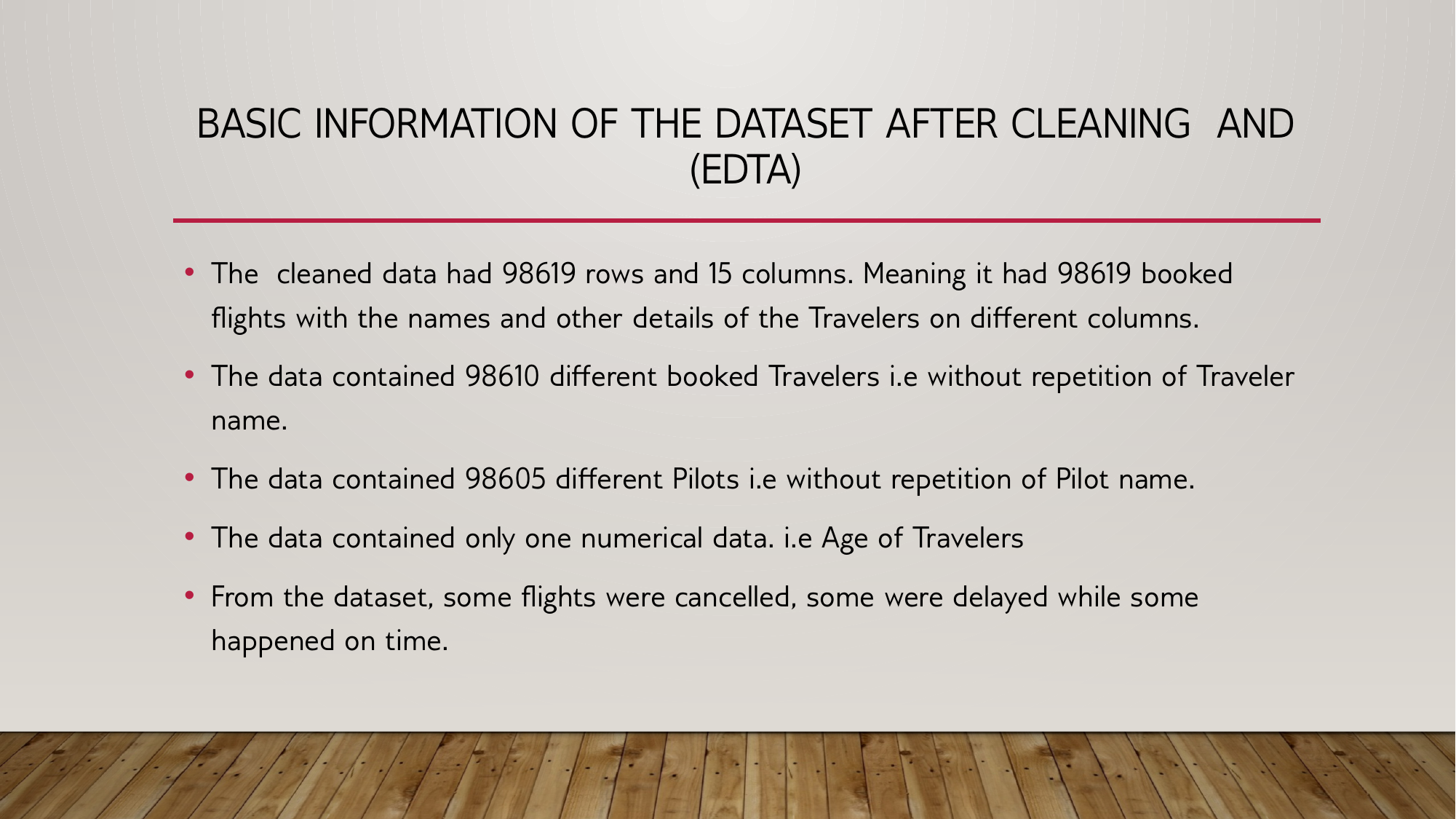

# BASIC INFORMATION OF THE DATASET AFTER CLEANING  and (EDTA)
The  cleaned data had 98619 rows and 15 columns. Meaning it had 98619 booked flights with the names and other details of the Travelers on different columns.
The data contained 98610 different booked Travelers i.e without repetition of Traveler name.
The data contained 98605 different Pilots i.e without repetition of Pilot name.
The data contained only one numerical data. i.e Age of Travelers
From the dataset, some flights were cancelled, some were delayed while some happened on time.